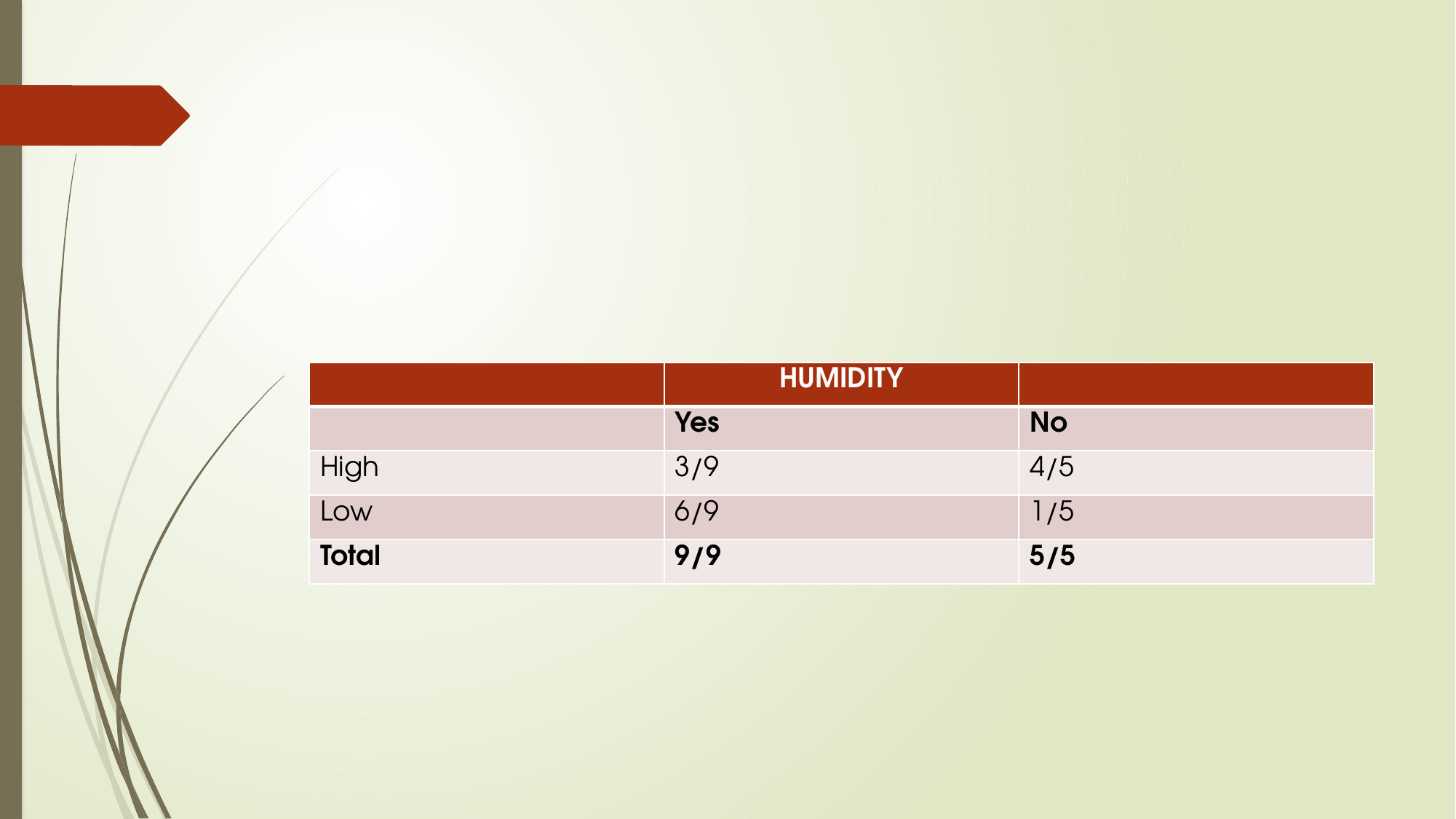

#
|  | HUMIDITY |  |
| --- | --- | --- |
|  | Yes | No |
| High | 3/9 | 4/5 |
| Low | 6/9 | 1/5 |
| Total | 9/9 | 5/5 |